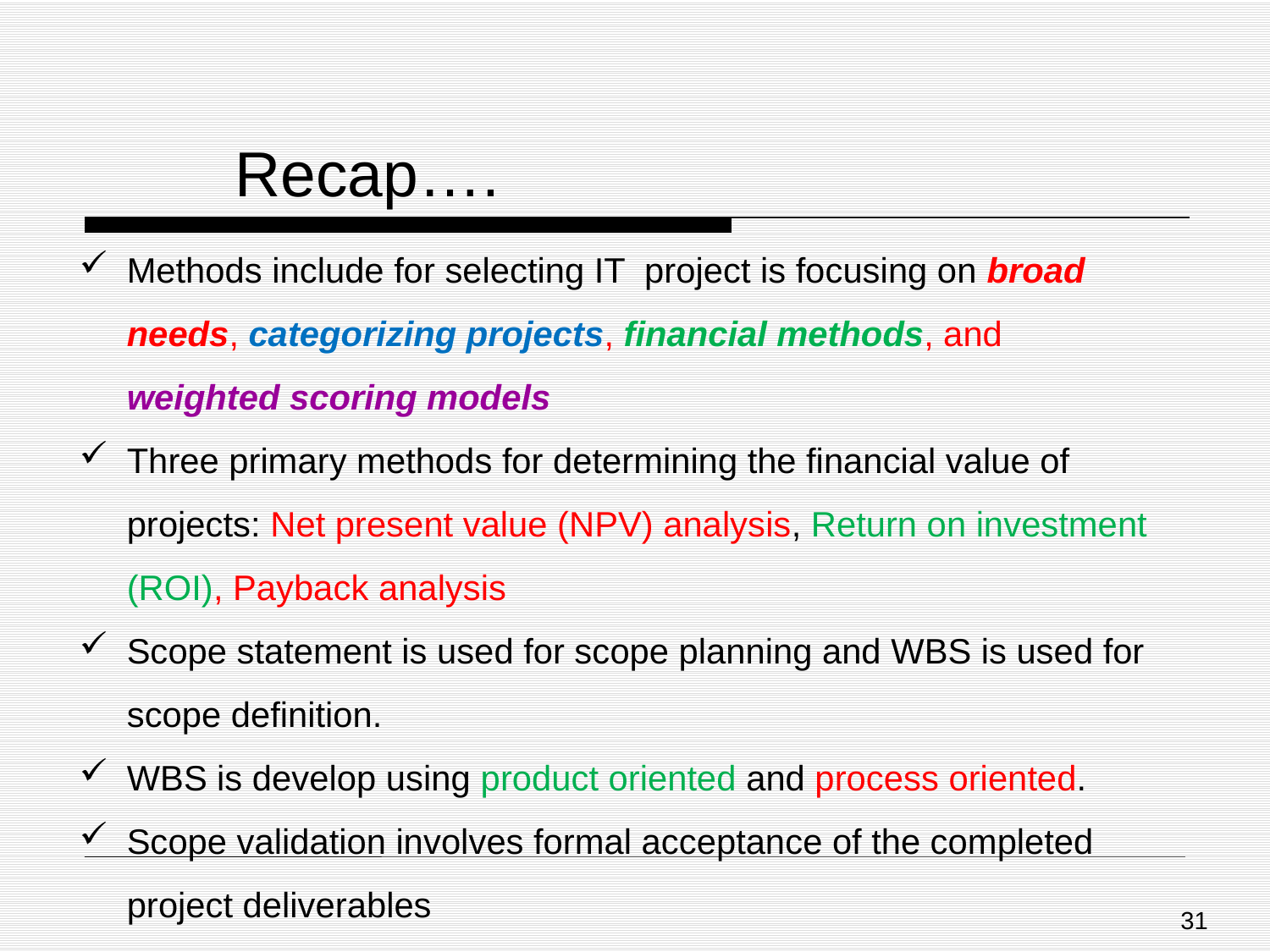

Recap….
Methods include for selecting IT  project is focusing on broad needs, categorizing projects, financial methods, and weighted scoring models
Three primary methods for determining the financial value of projects: Net present value (NPV) analysis, Return on investment (ROI), Payback analysis
Scope statement is used for scope planning and WBS is used for scope definition.
WBS is develop using product oriented and process oriented.
Scope validation involves formal acceptance of the completed project deliverables
31